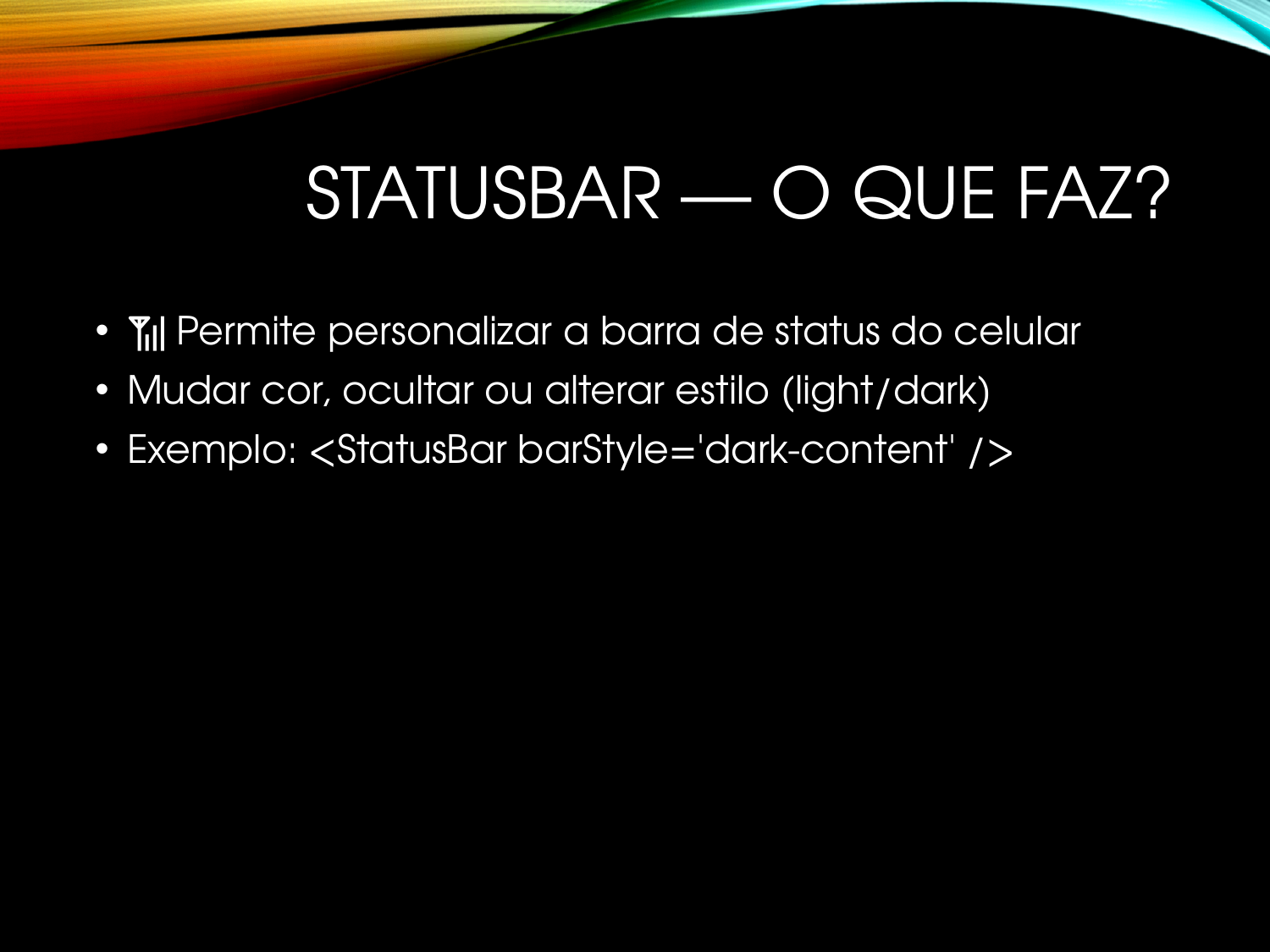

# StatusBar — O que faz?
📶 Permite personalizar a barra de status do celular
Mudar cor, ocultar ou alterar estilo (light/dark)
Exemplo: <StatusBar barStyle='dark-content' />